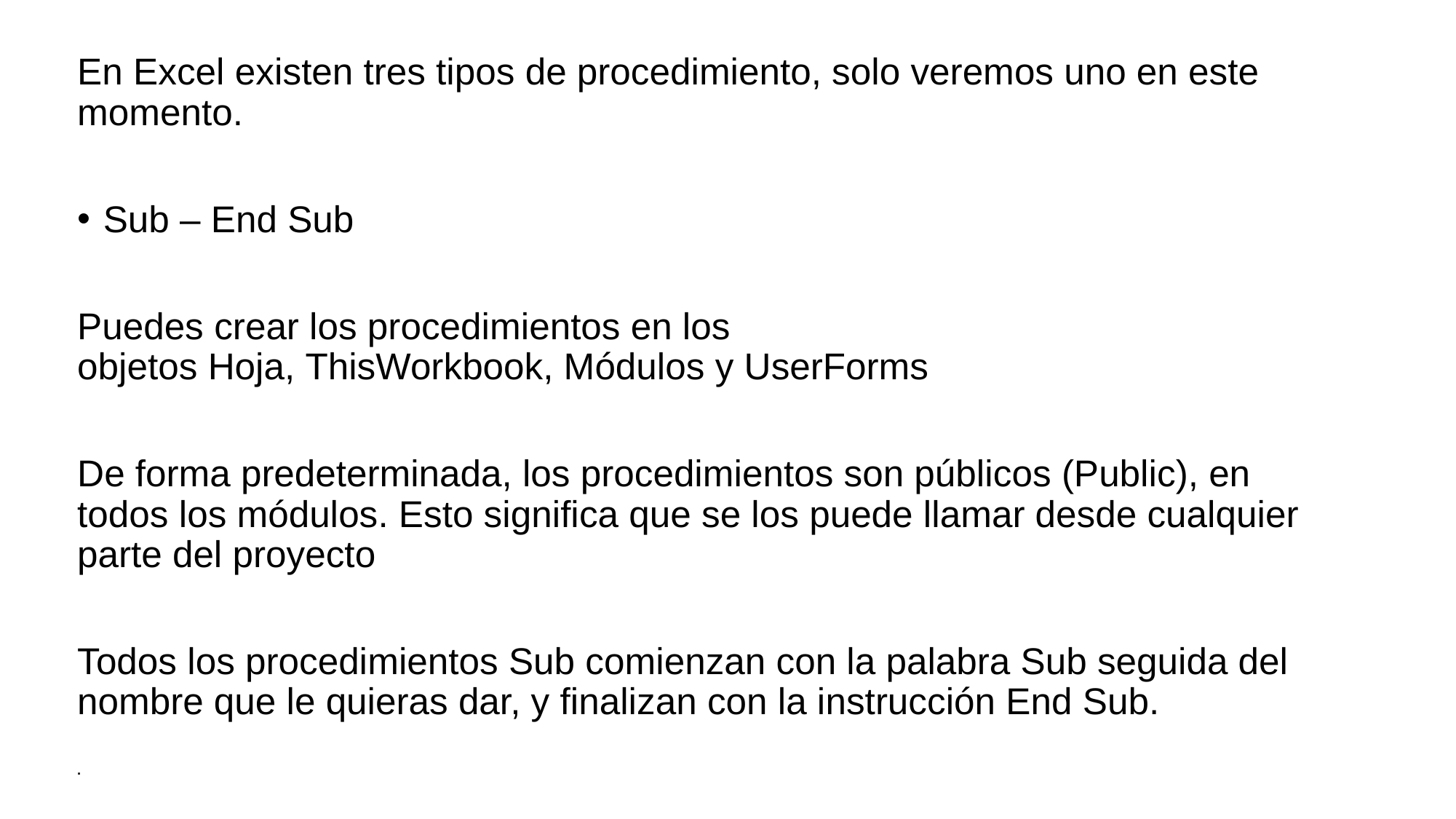

En Excel existen tres tipos de procedimiento, solo veremos uno en este momento.

Sub – End Sub

Puedes crear los procedimientos en los objetos Hoja, ThisWorkbook, Módulos y UserForms

De forma predeterminada, los procedimientos son públicos (Public), en todos los módulos. Esto significa que se los puede llamar desde cualquier parte del proyecto

Todos los procedimientos Sub comienzan con la palabra Sub seguida del nombre que le quieras dar, y finalizan con la instrucción End Sub.

.